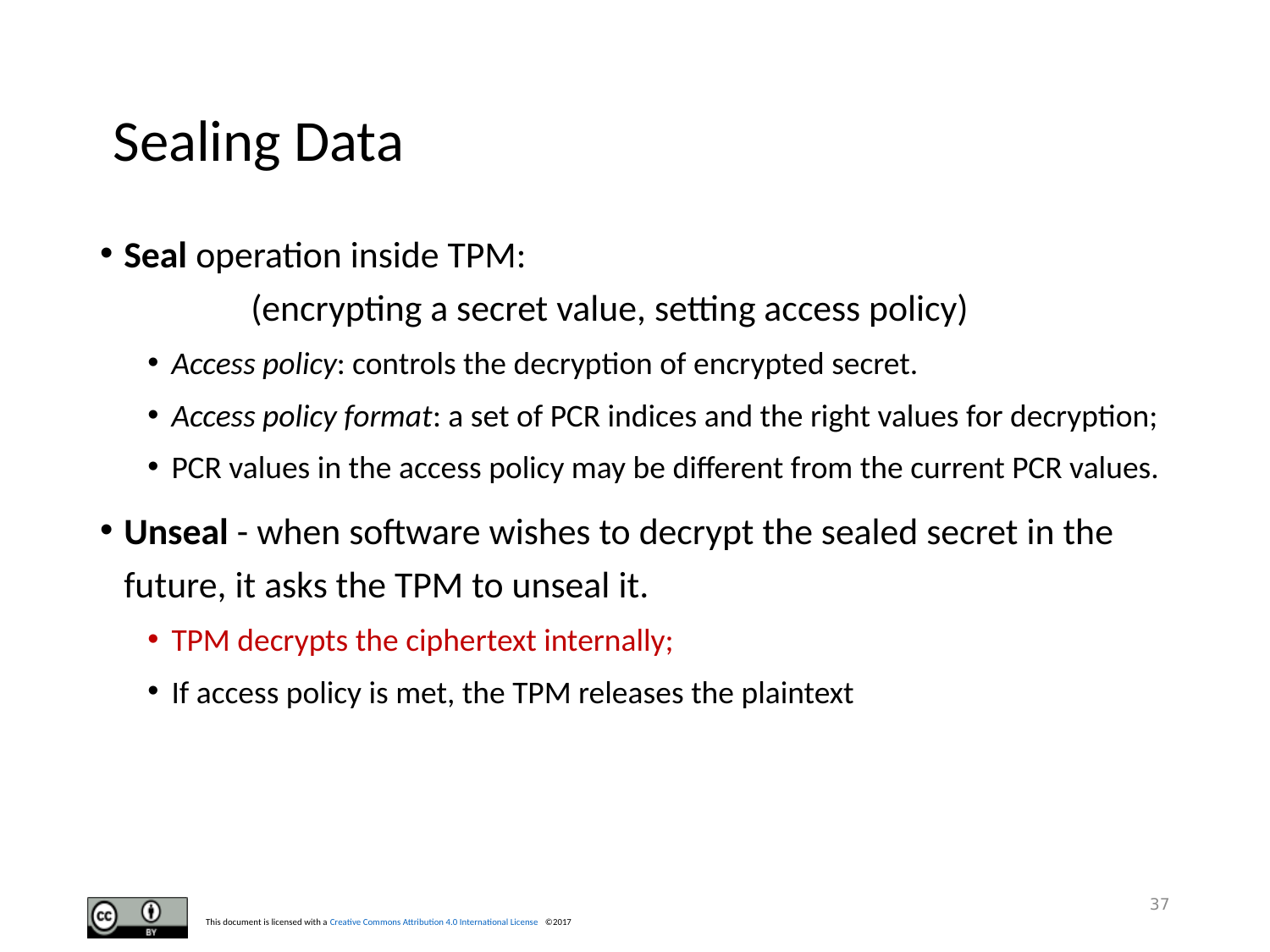

# Sealing Data
Seal operation inside TPM:
	(encrypting a secret value, setting access policy)
Access policy: controls the decryption of encrypted secret.
Access policy format: a set of PCR indices and the right values for decryption;
PCR values in the access policy may be different from the current PCR values.
Unseal - when software wishes to decrypt the sealed secret in the future, it asks the TPM to unseal it.
TPM decrypts the ciphertext internally;
If access policy is met, the TPM releases the plaintext

37